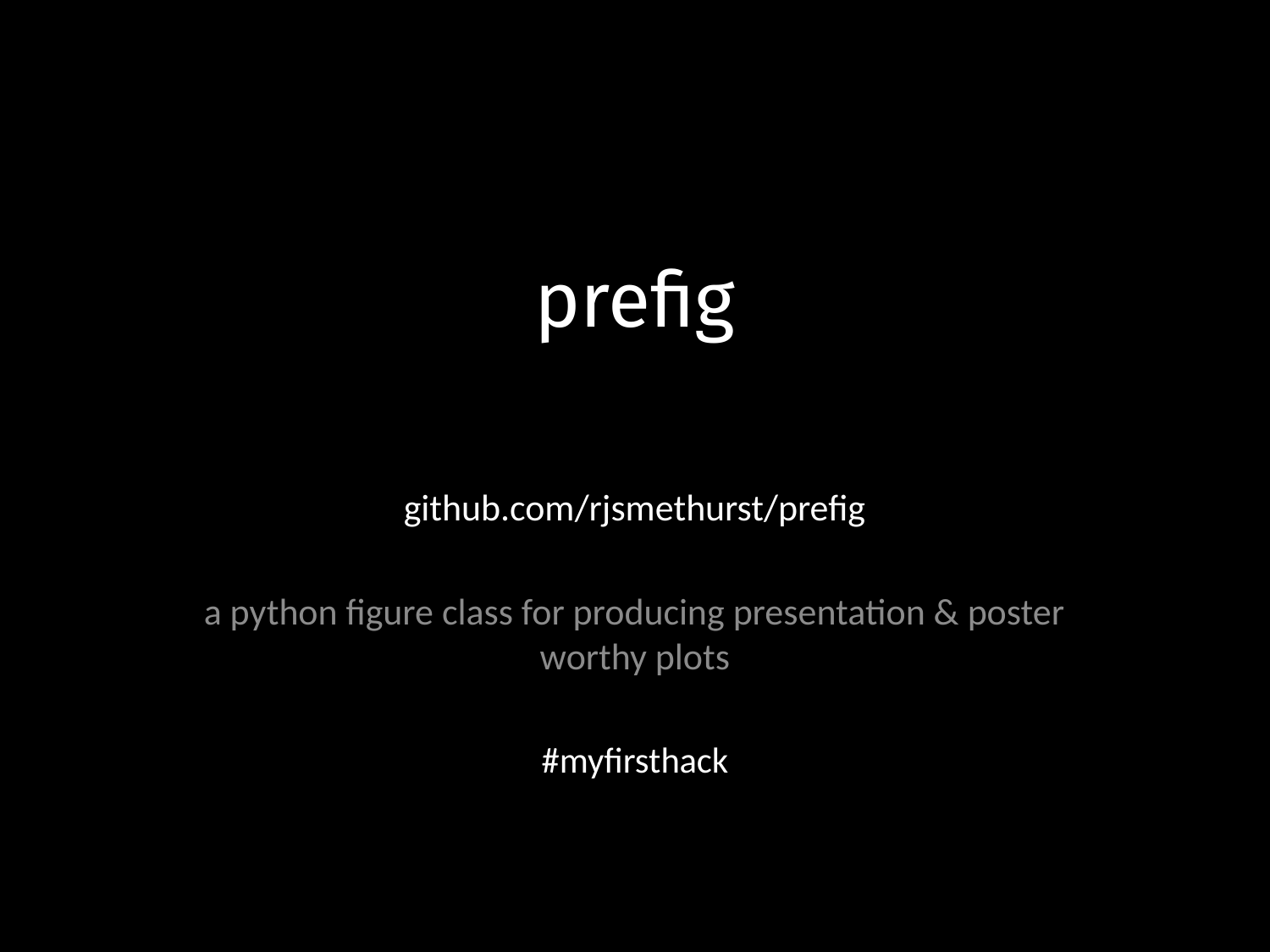

# prefig
github.com/rjsmethurst/prefig

a python figure class for producing presentation & poster worthy plots

#myfirsthack